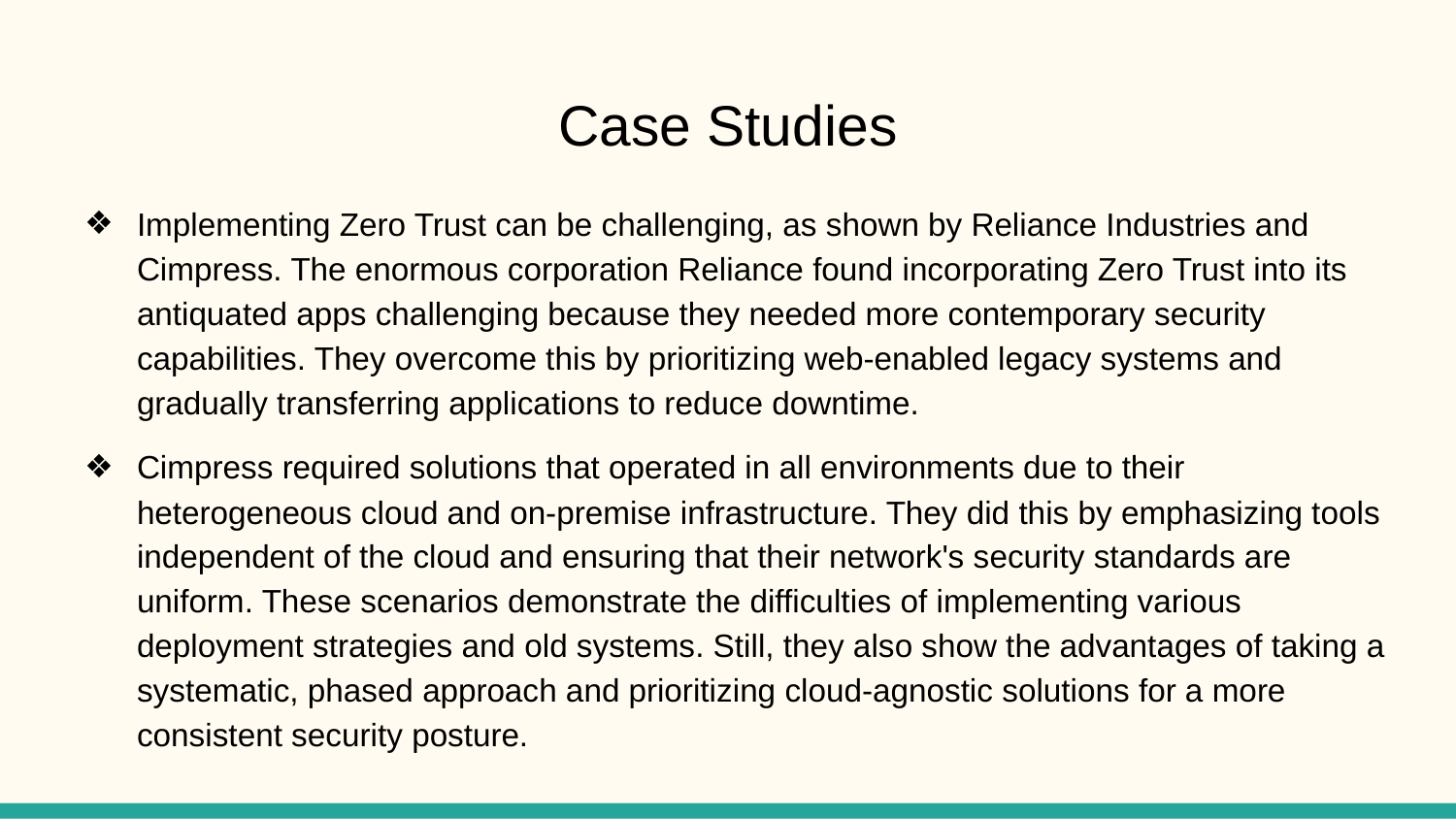

# Case Studies
Implementing Zero Trust can be challenging, as shown by Reliance Industries and Cimpress. The enormous corporation Reliance found incorporating Zero Trust into its antiquated apps challenging because they needed more contemporary security capabilities. They overcome this by prioritizing web-enabled legacy systems and gradually transferring applications to reduce downtime.
Cimpress required solutions that operated in all environments due to their heterogeneous cloud and on-premise infrastructure. They did this by emphasizing tools independent of the cloud and ensuring that their network's security standards are uniform. These scenarios demonstrate the difficulties of implementing various deployment strategies and old systems. Still, they also show the advantages of taking a systematic, phased approach and prioritizing cloud-agnostic solutions for a more consistent security posture.